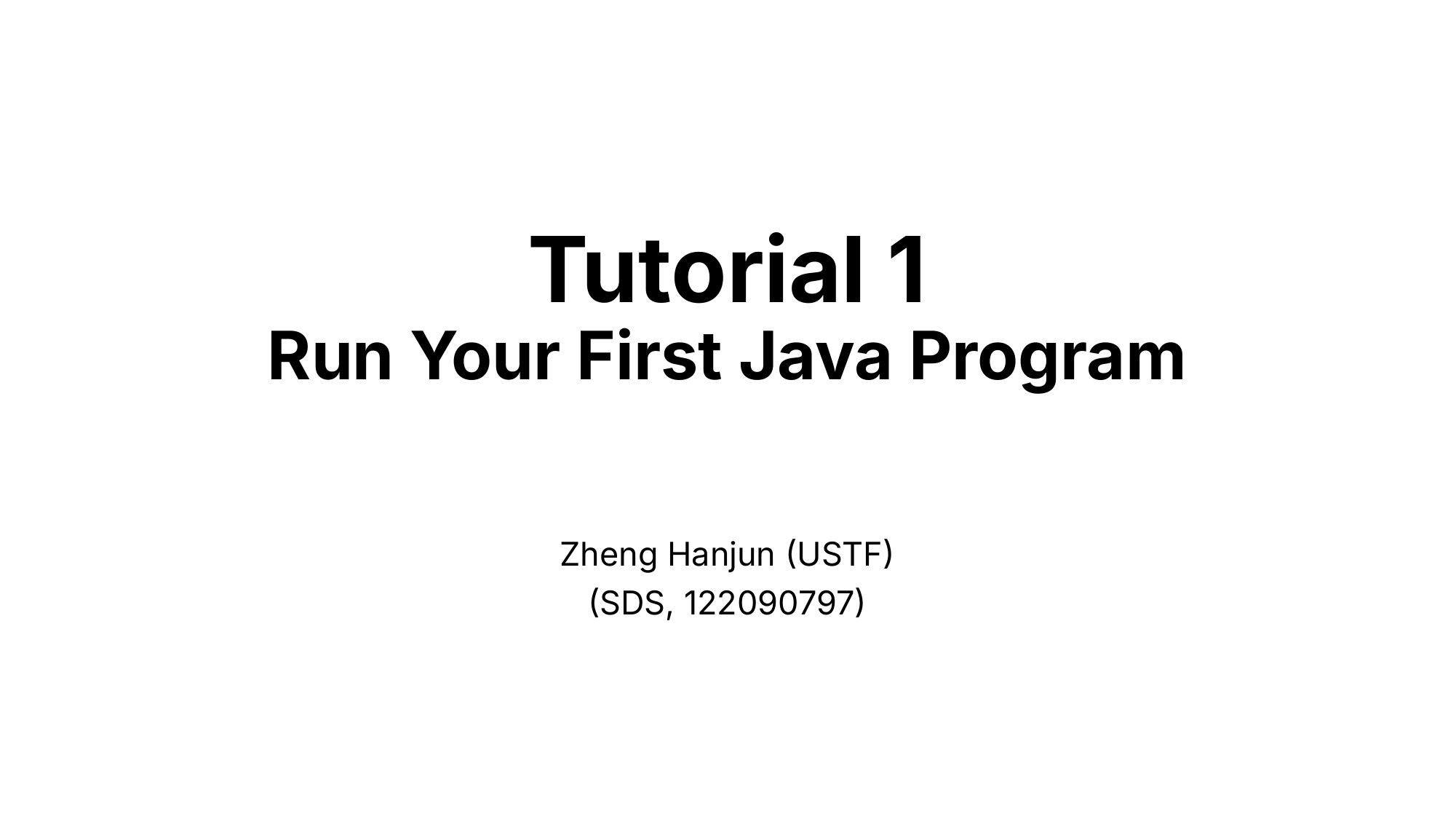

# Tutorial 1 Run Your First Java Program

Zheng Hanjun (USTF)
(SDS, 122090797)